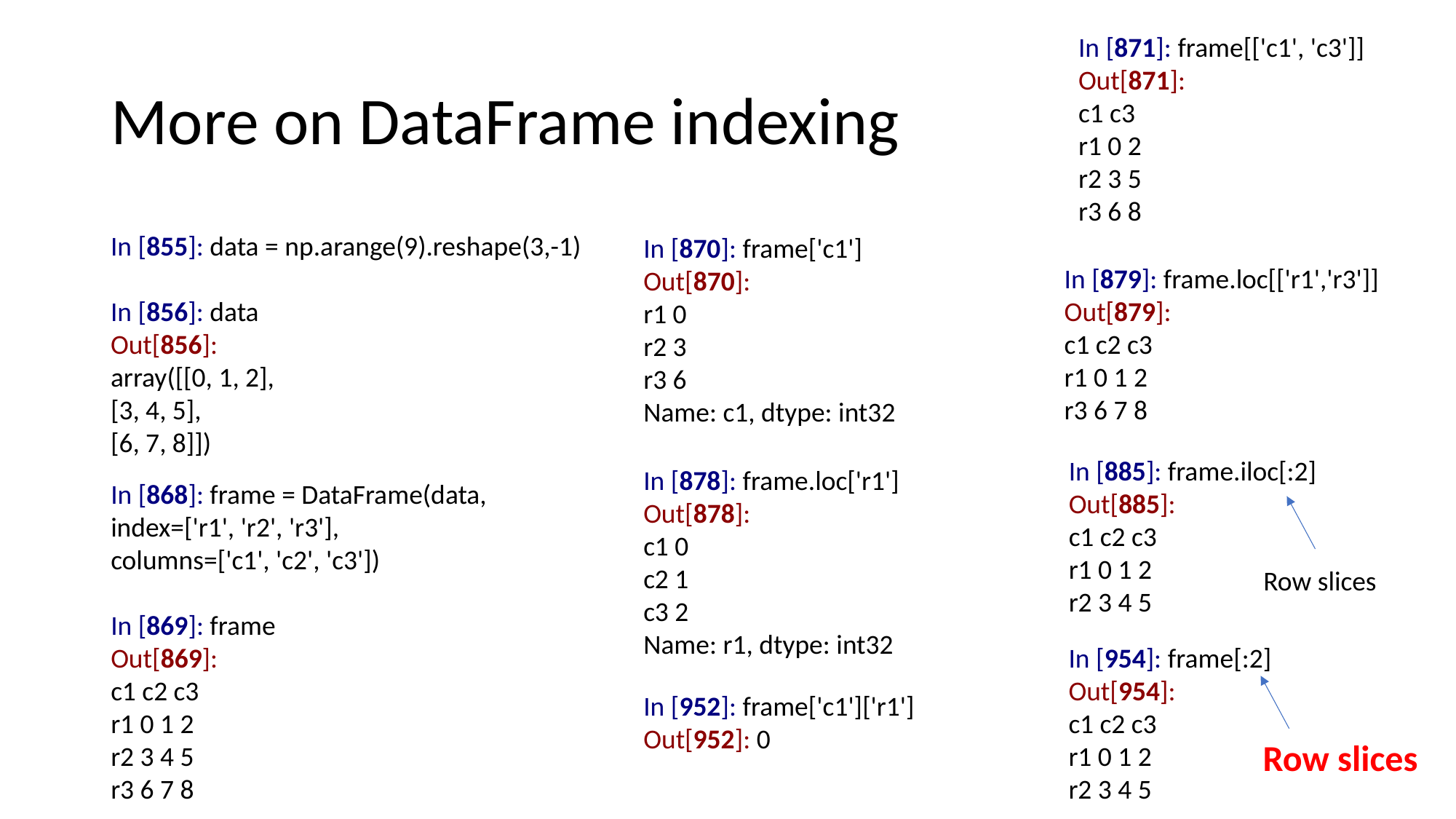

In [871]: frame[['c1', 'c3']]
Out[871]:
c1 c3
r1 0 2
r2 3 5
r3 6 8
# More on DataFrame indexing
In [855]: data = np.arange(9).reshape(3,-1)

In [856]: data
Out[856]:
array([[0, 1, 2],
[3, 4, 5],
[6, 7, 8]])

In [870]: frame['c1']
Out[870]:
r1 0
r2 3
r3 6
Name: c1, dtype: int32
In [879]: frame.loc[['r1','r3']]
Out[879]:
c1 c2 c3
r1 0 1 2
r3 6 7 8
In [885]: frame.iloc[:2]
Out[885]:
c1 c2 c3
r1 0 1 2
r2 3 4 5
In [878]: frame.loc['r1']
Out[878]:
c1 0
c2 1
c3 2
Name: r1, dtype: int32
In [868]: frame = DataFrame(data, index=['r1', 'r2', 'r3'], columns=['c1', 'c2', 'c3'])

In [869]: frame
Out[869]:
c1 c2 c3
r1 0 1 2
r2 3 4 5
r3 6 7 8
Row slices
In [954]: frame[:2]
Out[954]:
c1 c2 c3
r1 0 1 2
r2 3 4 5
In [952]: frame['c1']['r1']
Out[952]: 0
Row slices